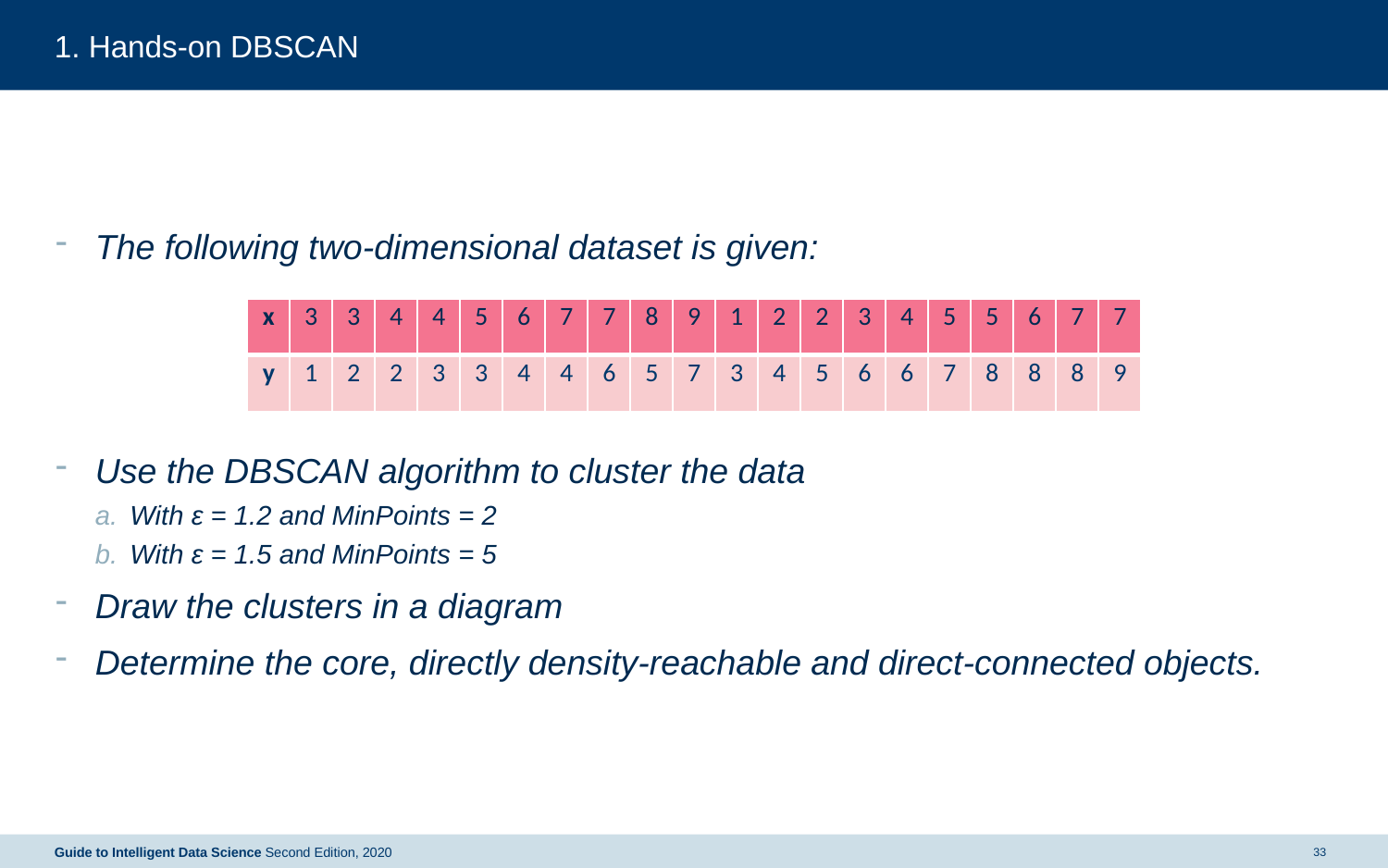

# 1. Hands-on DBSCAN
The following two-dimensional dataset is given:

Use the DBSCAN algorithm to cluster the data
With ε = 1.2 and MinPoints = 2
With ε = 1.5 and MinPoints = 5
Draw the clusters in a diagram
Determine the core, directly density-reachable and direct-connected objects.

| x | 3 | 3 | 4 | 4 | 5 | 6 | 7 | 7 | 8 | 9 | 1 | 2 | 2 | 3 | 4 | 5 | 5 | 6 | 7 | 7 |
| --- | --- | --- | --- | --- | --- | --- | --- | --- | --- | --- | --- | --- | --- | --- | --- | --- | --- | --- | --- | --- |
| y | 1 | 2 | 2 | 3 | 3 | 4 | 4 | 6 | 5 | 7 | 3 | 4 | 5 | 6 | 6 | 7 | 8 | 8 | 8 | 9 |
Guide to Intelligent Data Science Second Edition, 2020
33